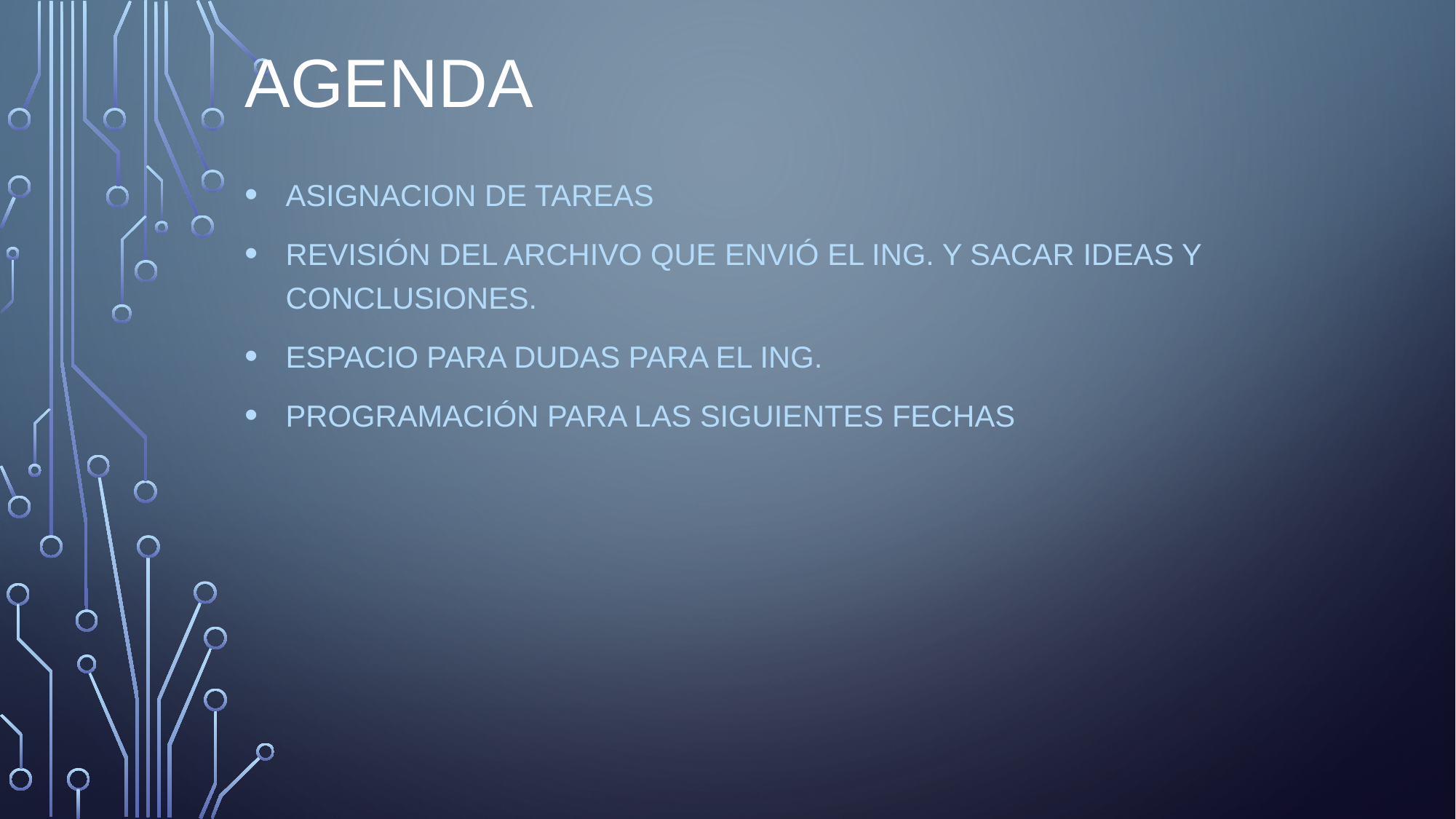

# agenda
ASIGNACION DE TAREAS
Revisión del archivo que envió el Ing. y sacar ideas y conclusiones.
Espacio para dudas para el ing.
Programación para las siguientes fechas